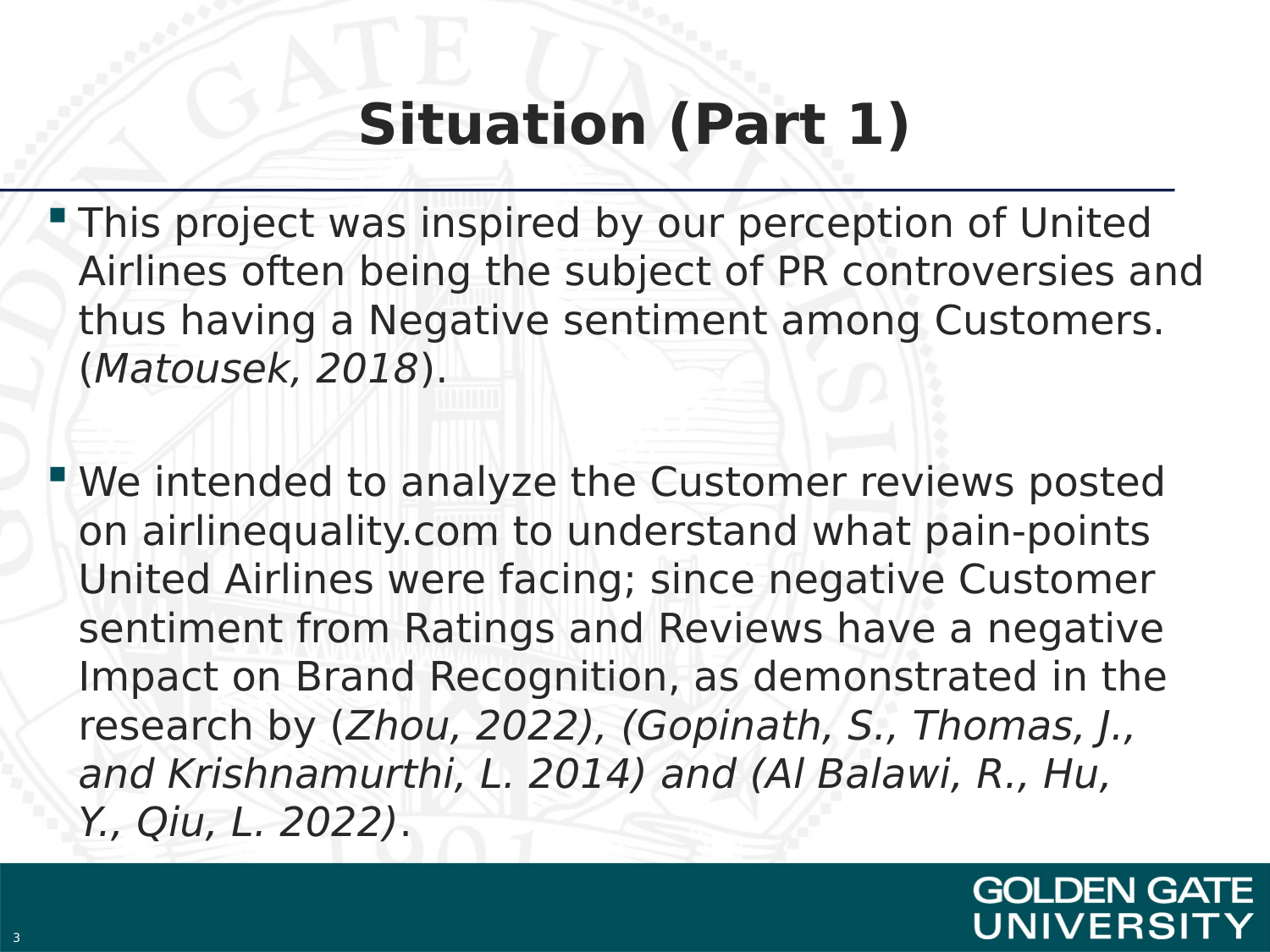

# Situation (Part 1)
This project was inspired by our perception of United Airlines often being the subject of PR controversies and thus having a Negative sentiment among Customers. (Matousek, 2018).

We intended to analyze the Customer reviews posted on airlinequality.com to understand what pain-points United Airlines were facing; since negative Customer sentiment from Ratings and Reviews have a negative Impact on Brand Recognition, as demonstrated in the research by (Zhou, 2022), (Gopinath, S., Thomas, J., and Krishnamurthi, L. 2014) and (Al Balawi, R., Hu, Y., Qiu, L. 2022).
3